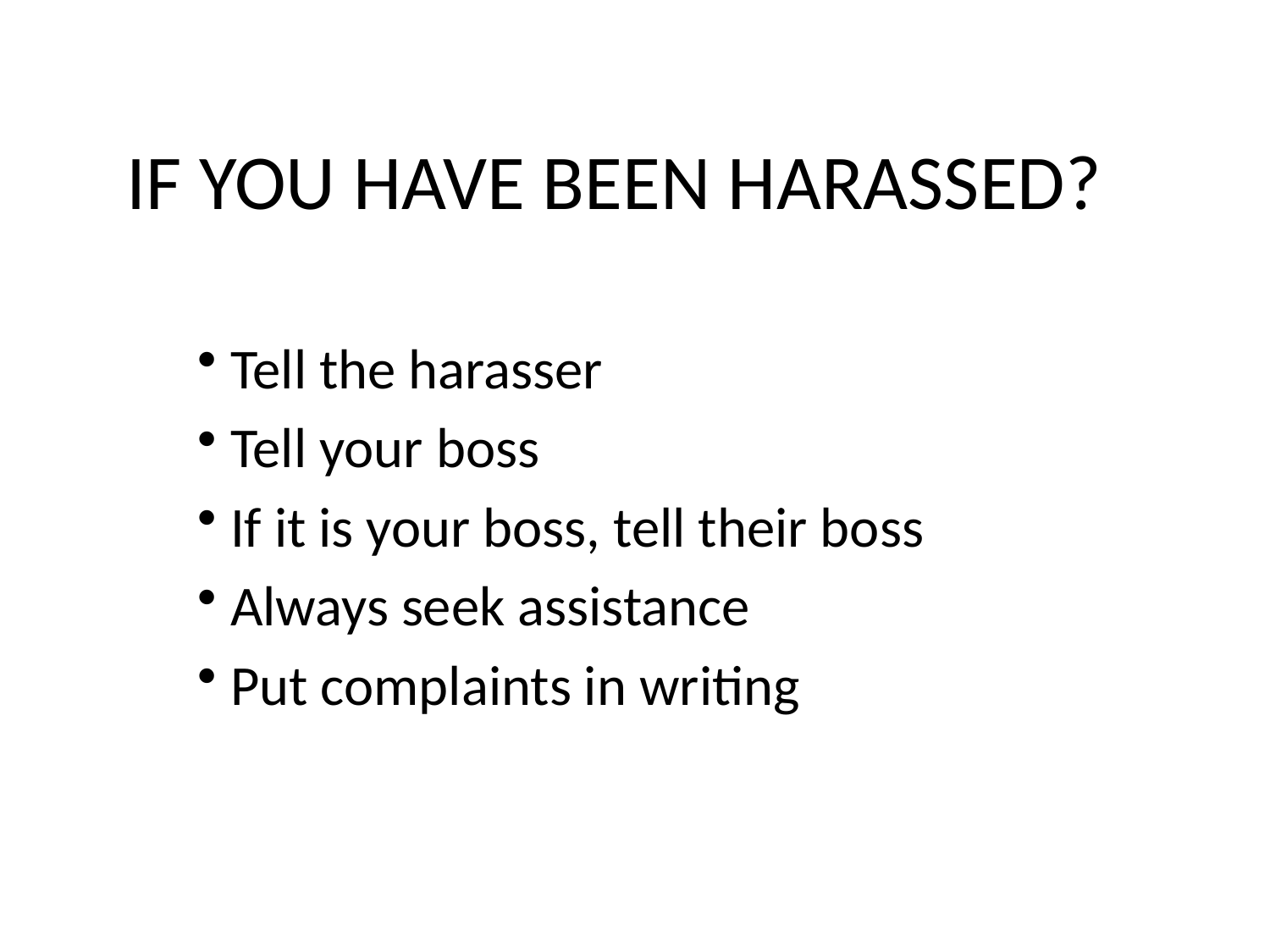

# IF YOU HAVE BEEN HARASSED?
 Tell the harasser
 Tell your boss
 If it is your boss, tell their boss
 Always seek assistance
 Put complaints in writing